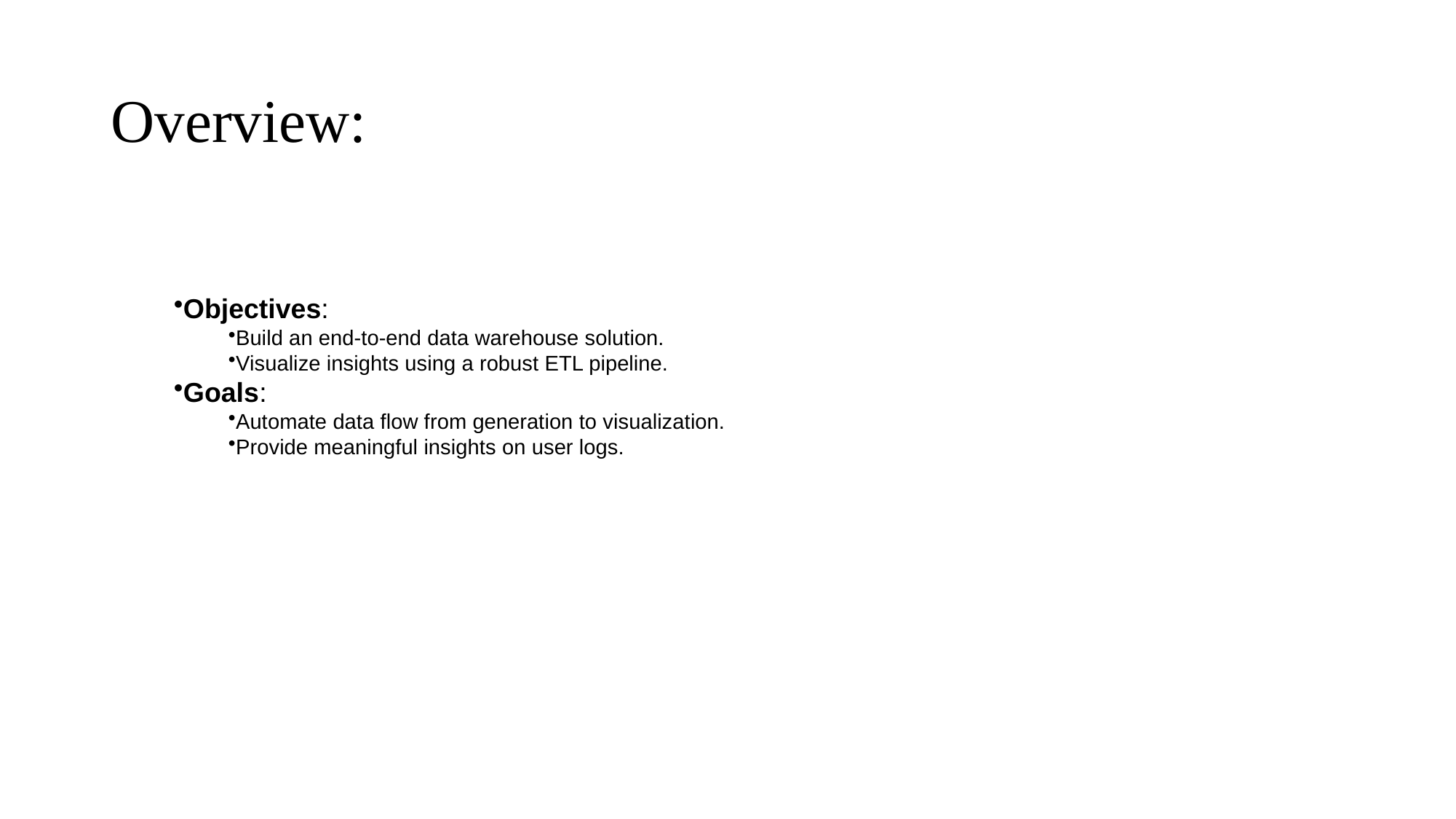

# Overview:
Objectives:
Build an end-to-end data warehouse solution.
Visualize insights using a robust ETL pipeline.
Goals:
Automate data flow from generation to visualization.
Provide meaningful insights on user logs.